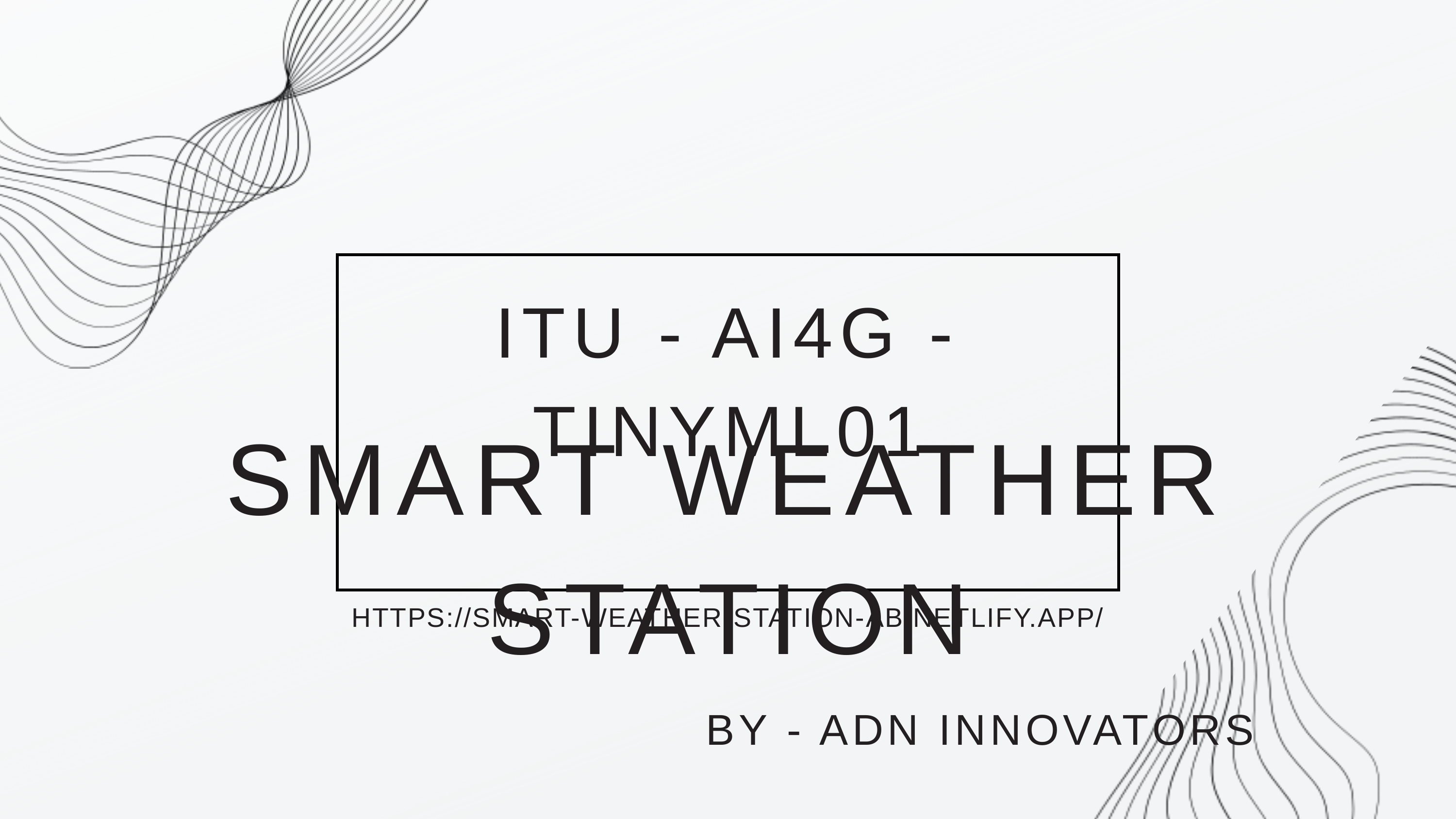

ITU - AI4G - TINYML01
SMART WEATHER STATION

HTTPS://SMART-WEATHER-STATION-AB.NETLIFY.APP/
BY - ADN INNOVATORS